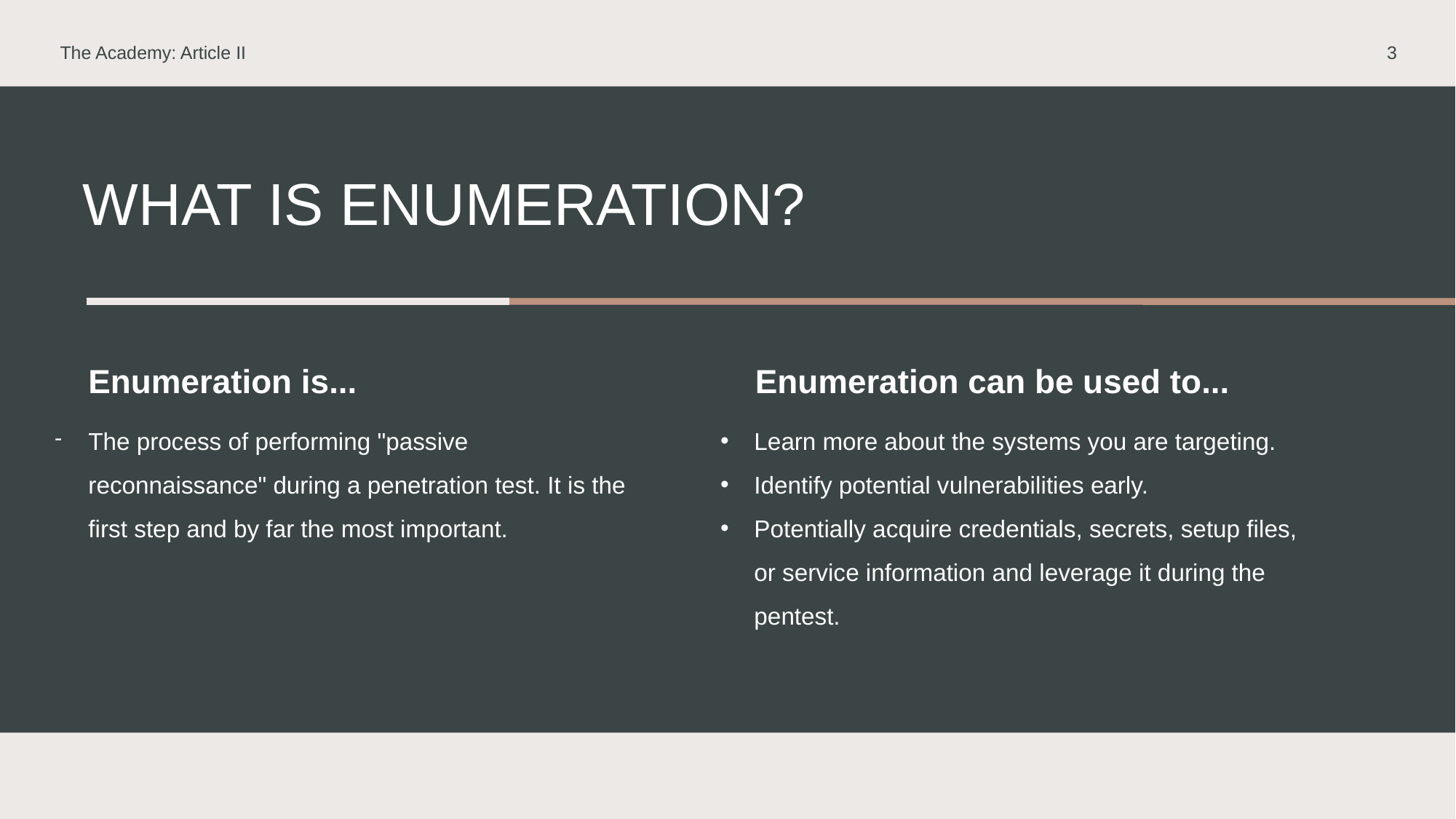

The Academy: Article II
3
# What is enumeration?
Enumeration is...
Enumeration can be used to...
The process of performing "passive reconnaissance" during a penetration test. It is the first step and by far the most important.
Learn more about the systems you are targeting.
Identify potential vulnerabilities early.
Potentially acquire credentials, secrets, setup files, or service information and leverage it during the pentest.